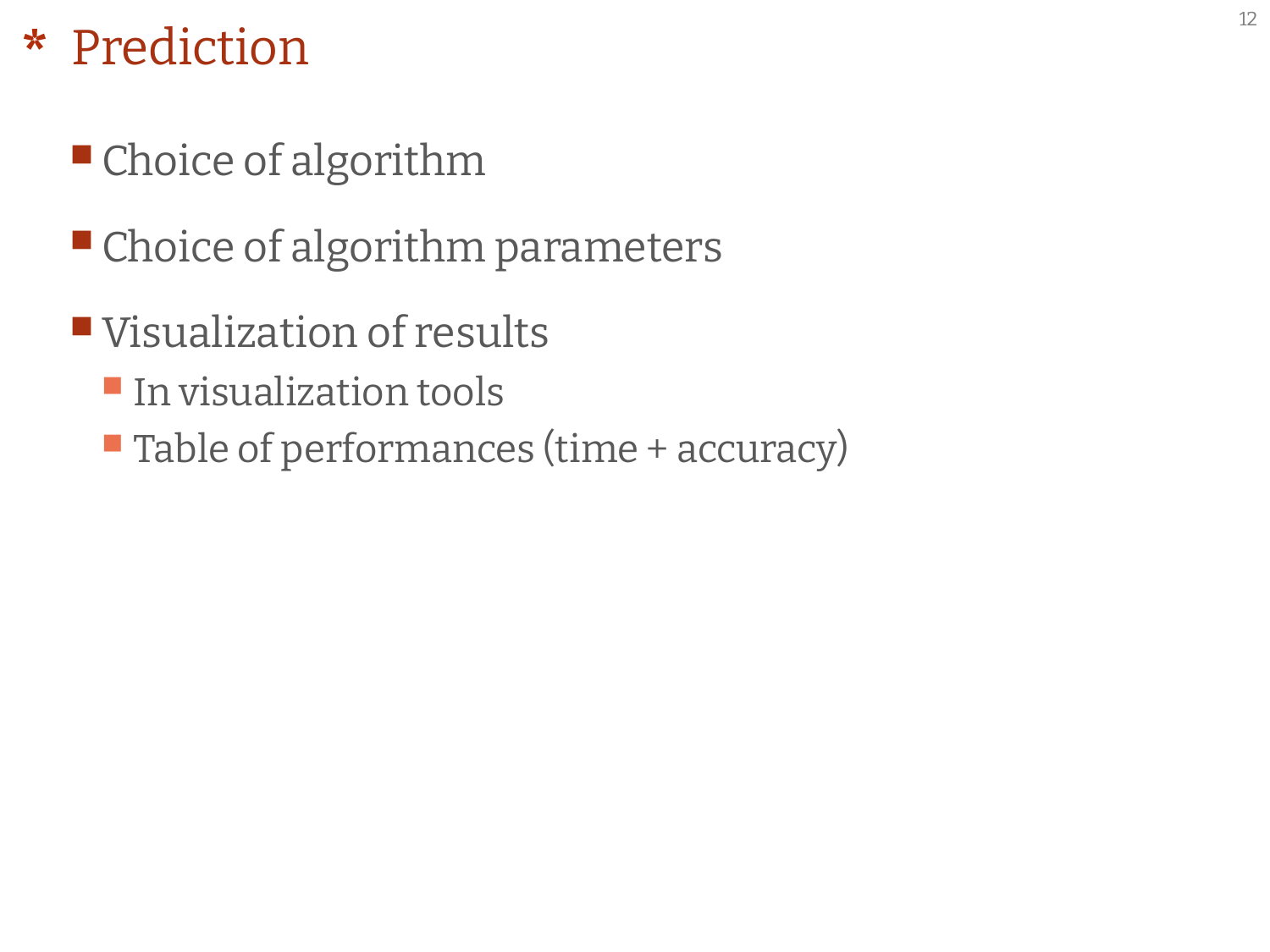

# Prediction
Choice of algorithm
Choice of algorithm parameters
Visualization of results
In visualization tools
Table of performances (time + accuracy)